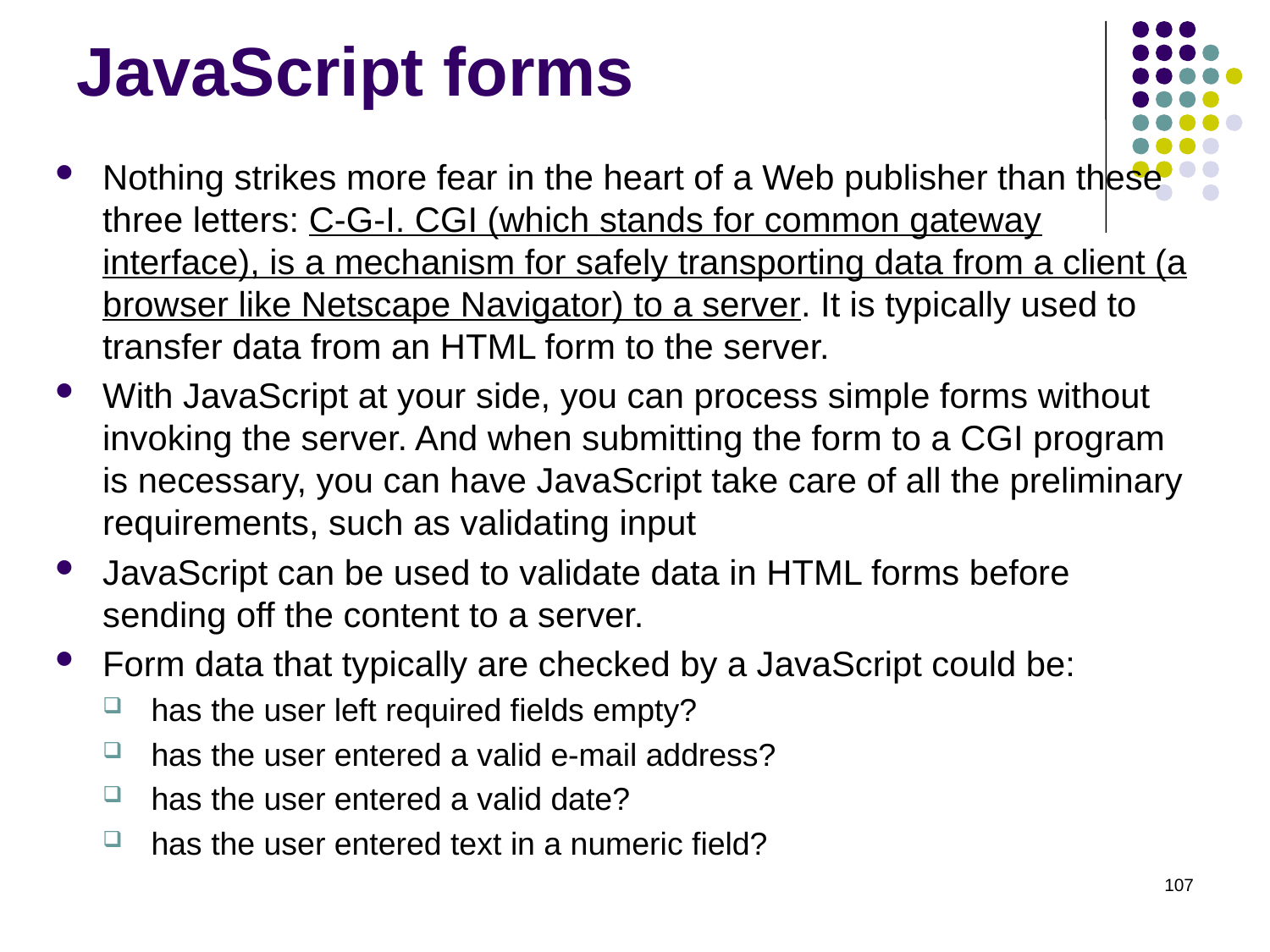

# JavaScript forms
Nothing strikes more fear in the heart of a Web publisher than these three letters: C-G-I. CGI (which stands for common gateway interface), is a mechanism for safely transporting data from a client (a browser like Netscape Navigator) to a server. It is typically used to transfer data from an HTML form to the server.
With JavaScript at your side, you can process simple forms without invoking the server. And when submitting the form to a CGI program is necessary, you can have JavaScript take care of all the preliminary requirements, such as validating input
JavaScript can be used to validate data in HTML forms before sending off the content to a server.
Form data that typically are checked by a JavaScript could be:
has the user left required fields empty?
has the user entered a valid e-mail address?
has the user entered a valid date?
has the user entered text in a numeric field?

107